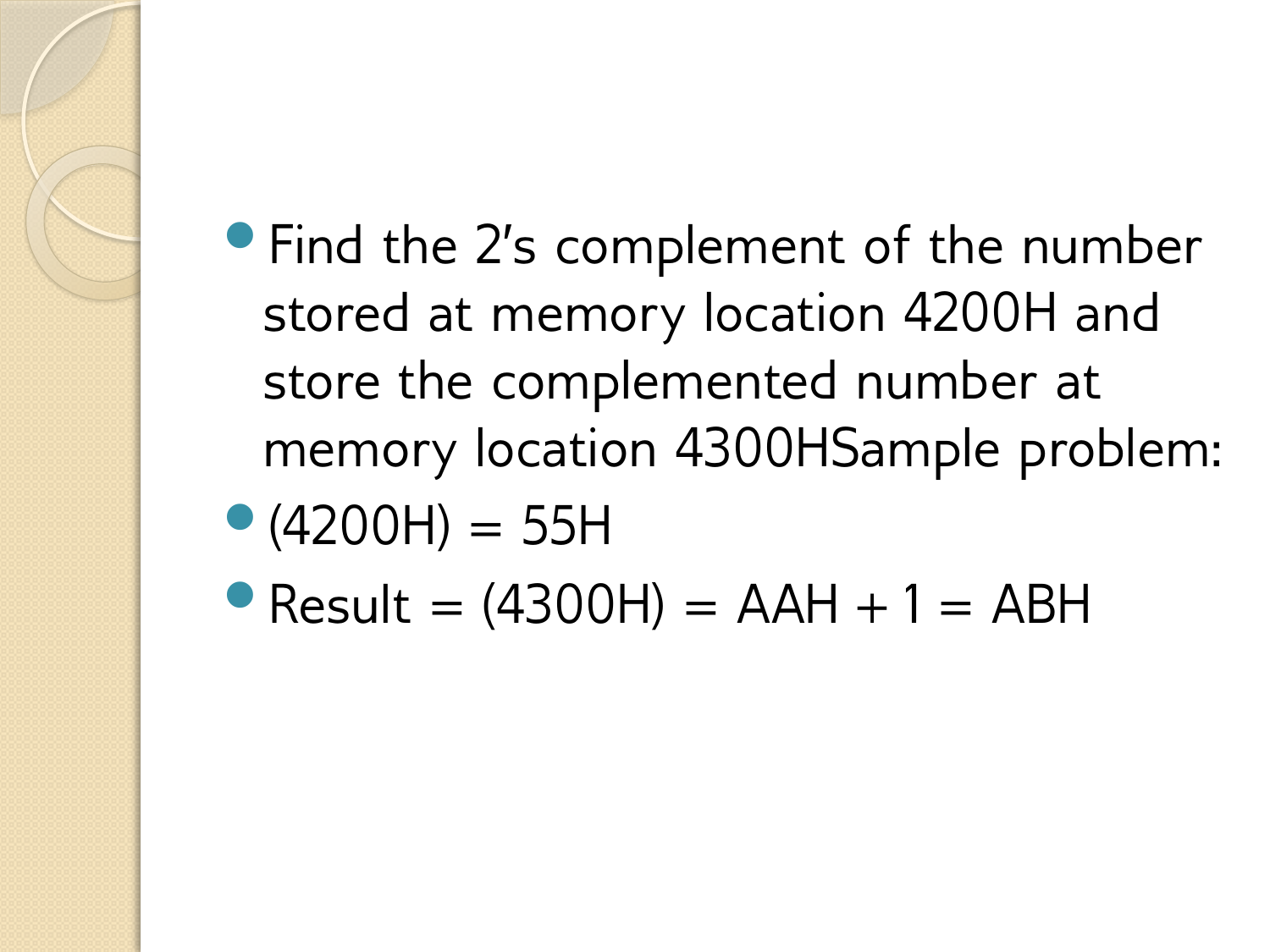

#
Find the 2′s complement of the number stored at memory location 4200H and store the complemented number at memory location 4300HSample problem:
(4200H) = 55H
Result = (4300H) = AAH + 1 = ABH